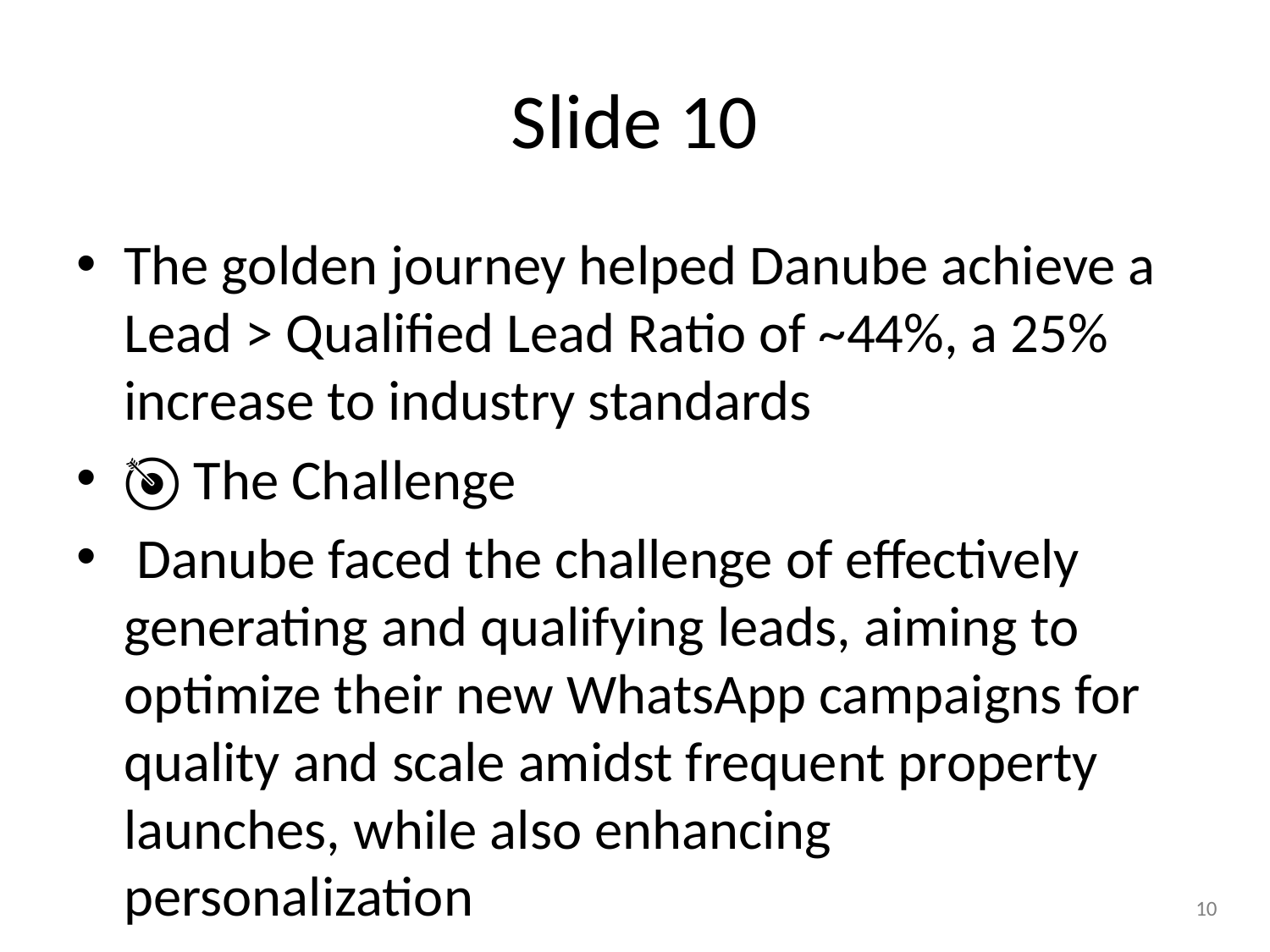

# Slide 10
The golden journey helped Danube achieve a Lead > Qualified Lead Ratio of ~44%, a 25% increase to industry standards
🎯 The Challenge
 Danube faced the challenge of effectively generating and qualifying leads, aiming to optimize their new WhatsApp campaigns for quality and scale amidst frequent property launches, while also enhancing personalization

🚀 The Solution
Products: CTWA, Campaign Manager, Bot Studio
Strategy: The strategy involved leveraging Click-to-WhatsApp ads with an automated conversational journey for rapid lead pre-qualification, then integrating these leads into their CRM for eventual human follow-up.
💪 Reduced CPL
Experienced a significant reduction, decreasing from an initial dh73.94 to a more efficient dh56.16.

🚀 Strong CTWA>Qualified Lead Ratio
Achieved a significant 7.39% qualified leads from CTWA and qualification journeys

INTERNAL ONLY
Achieved substantial 24% reduction in CPL with better targeting
10